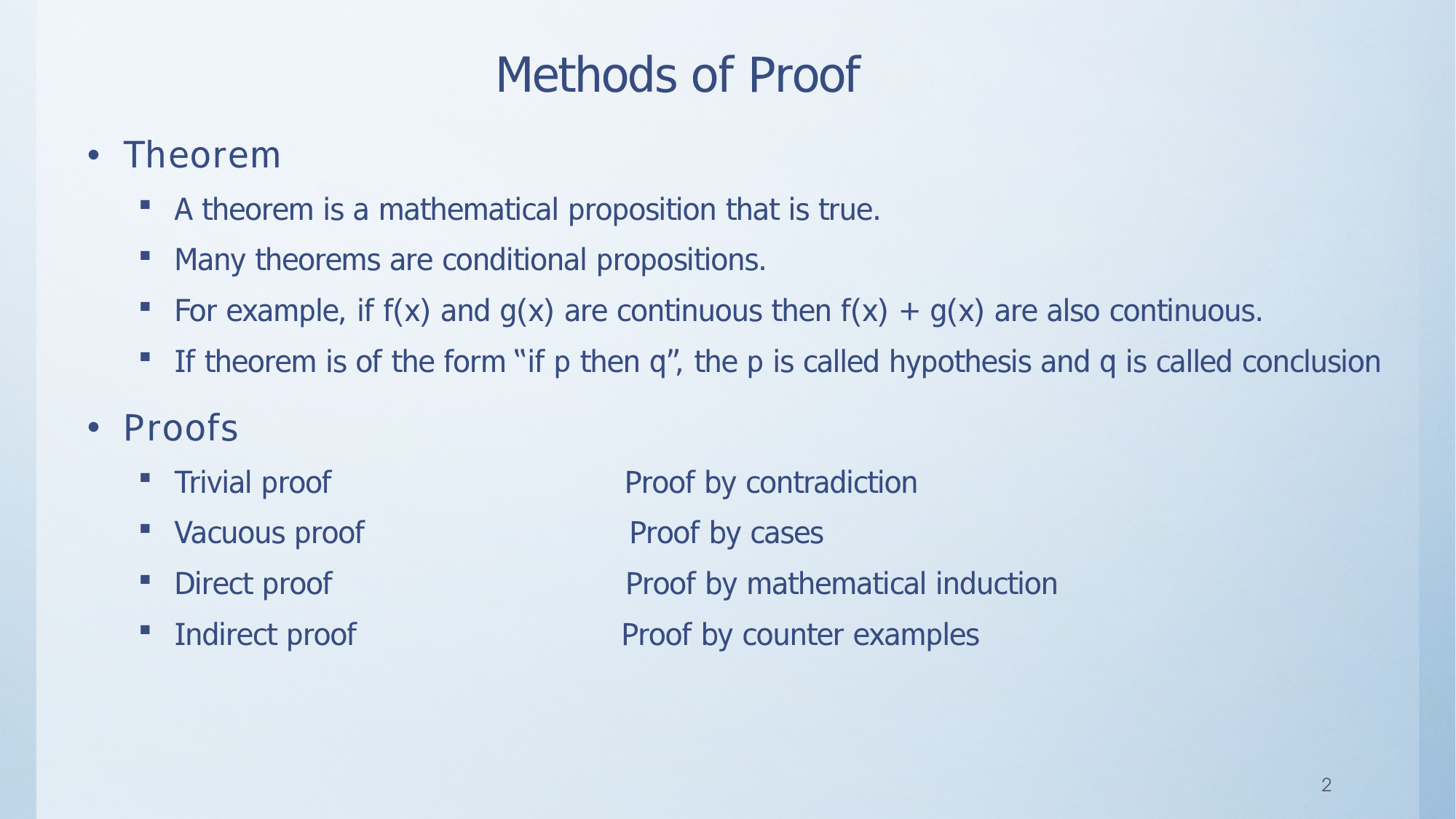

# Methods of Proof
Theorem
A theorem is a mathematical proposition that is true.
Many theorems are conditional propositions.
For example, if f(x) and g(x) are continuous then f(x) + g(x) are also continuous.
If theorem is of the form “if p then q”, the p is called hypothesis and q is called conclusion
Proofs
Trivial proof                               Proof by contradiction
Vacuous proof                            Proof by cases
Direct proof                               Proof by mathematical induction
Indirect proof                            Proof by counter examples
2